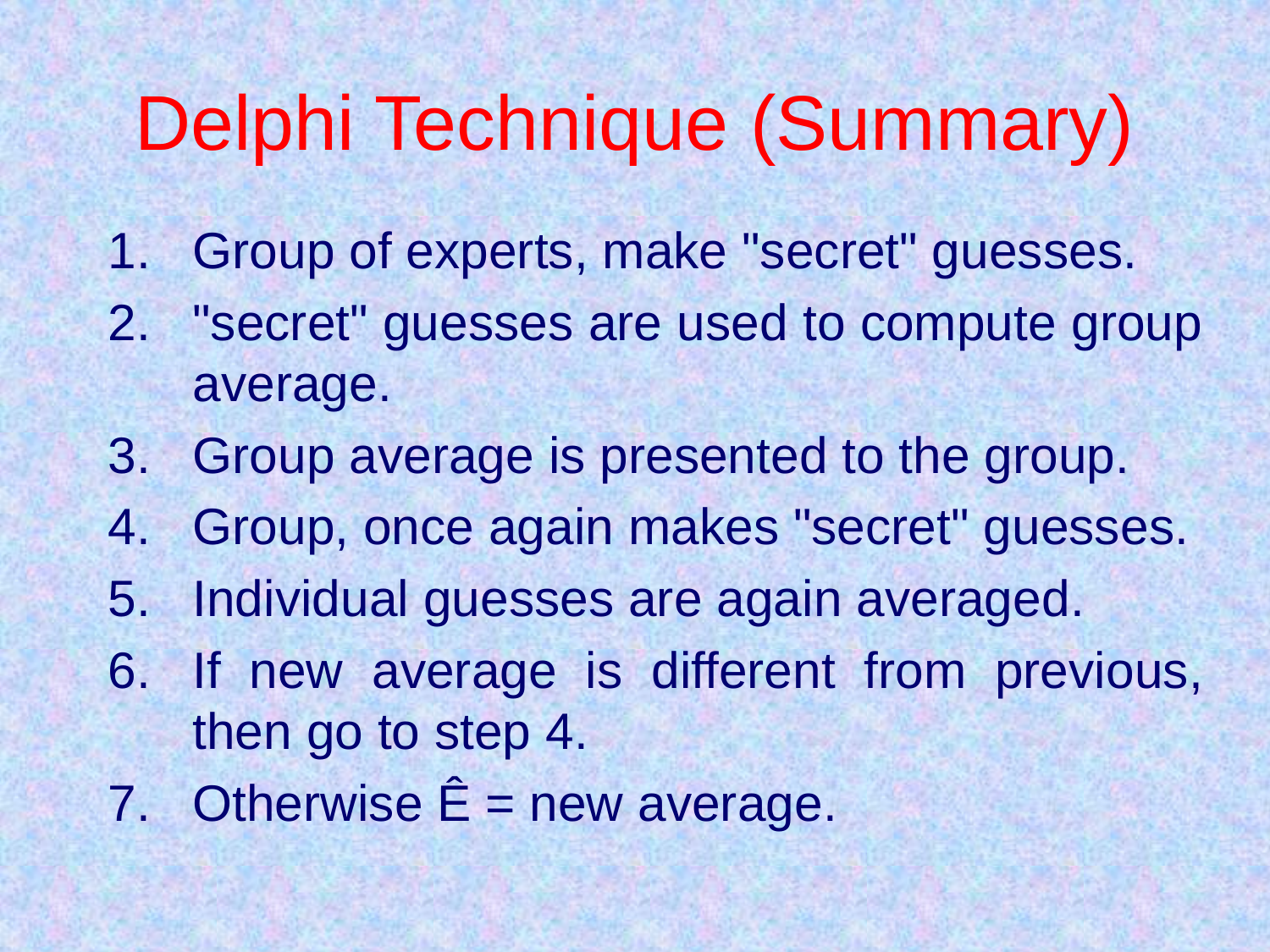

# Delphi Technique (Summary)
Group of experts, make "secret" guesses.
"secret" guesses are used to compute group average.
Group average is presented to the group.
Group, once again makes "secret" guesses.
Individual guesses are again averaged.
If new average is different from previous, then go to step 4.
Otherwise Ê = new average.